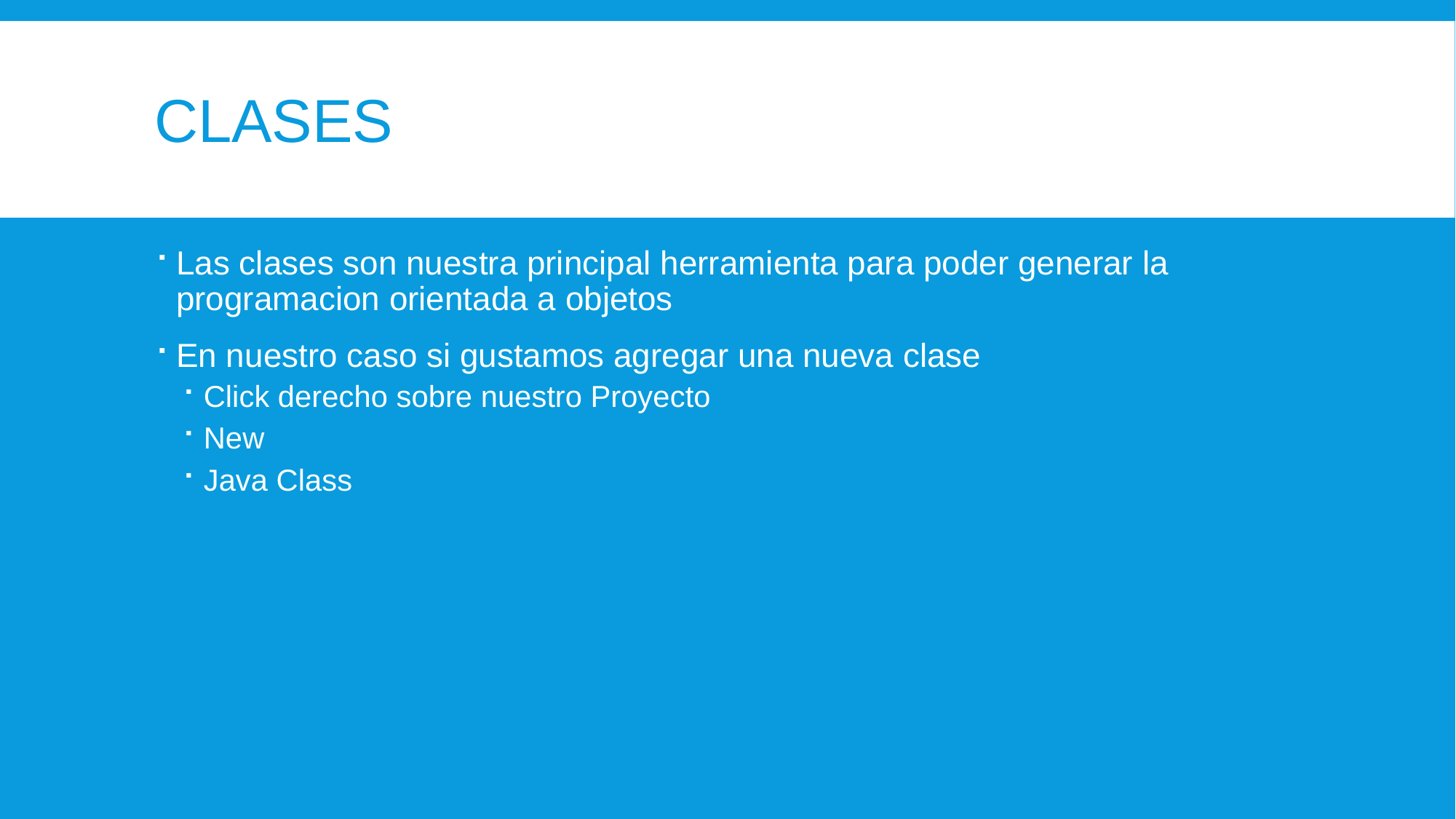

# Clases
Las clases son nuestra principal herramienta para poder generar la programacion orientada a objetos
En nuestro caso si gustamos agregar una nueva clase
Click derecho sobre nuestro Proyecto
New
Java Class